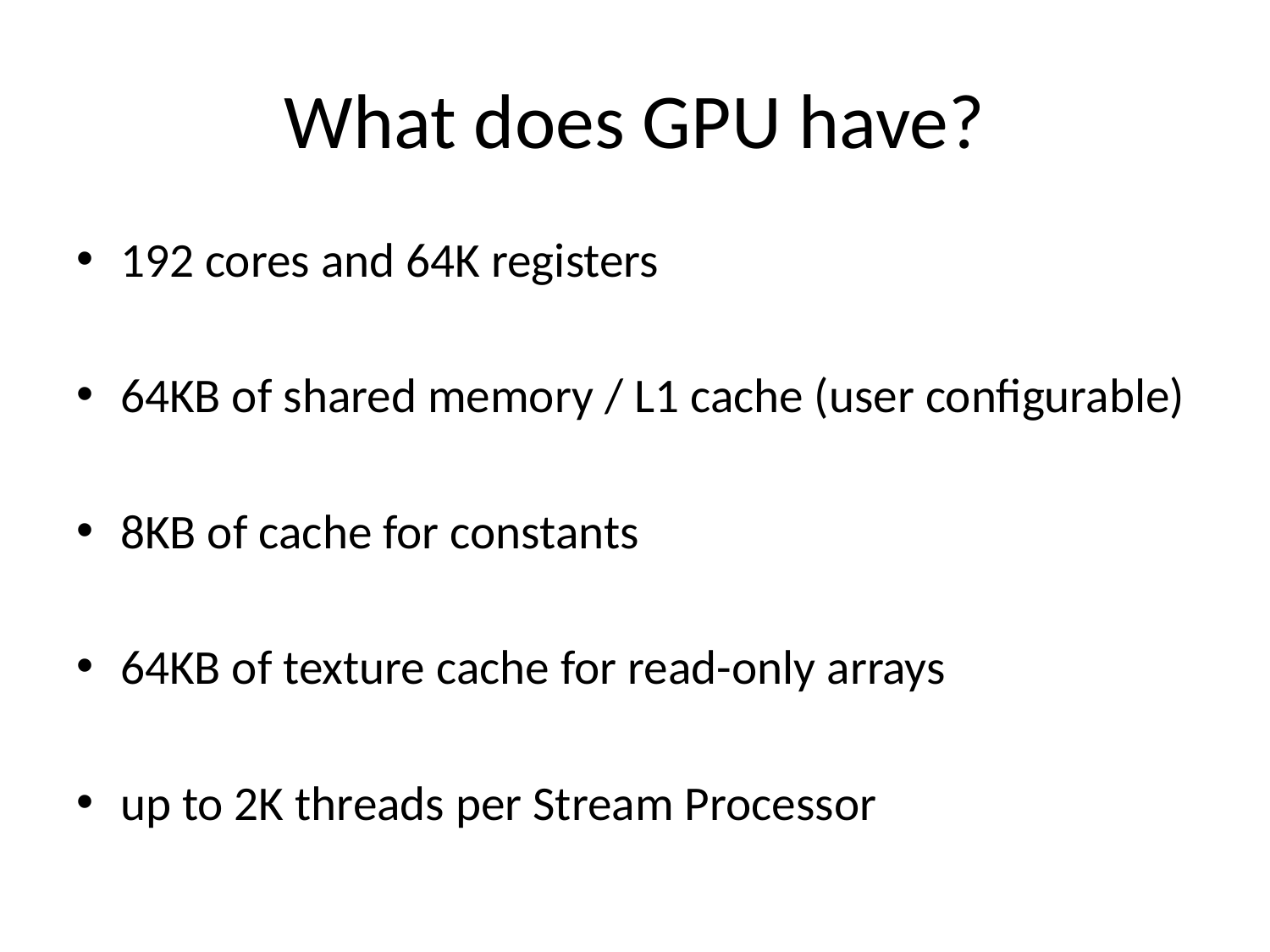

# What does GPU have?
192 cores and 64K registers

64KB of shared memory / L1 cache (user configurable)

8KB of cache for constants

64KB of texture cache for read-only arrays

up to 2K threads per Stream Processor